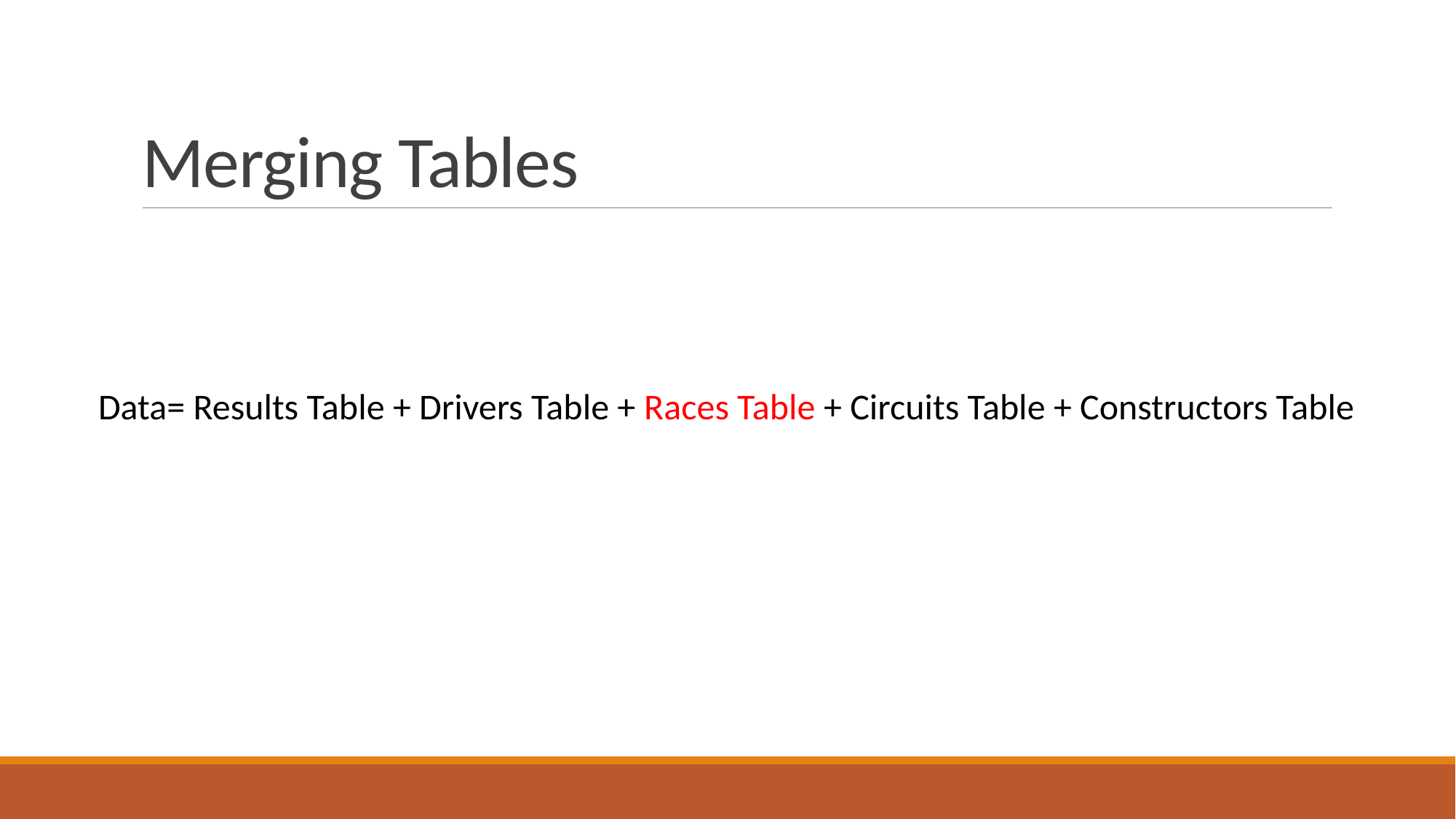

# Merging Tables
Data= Results Table + Drivers Table + Races Table + Circuits Table + Constructors Table